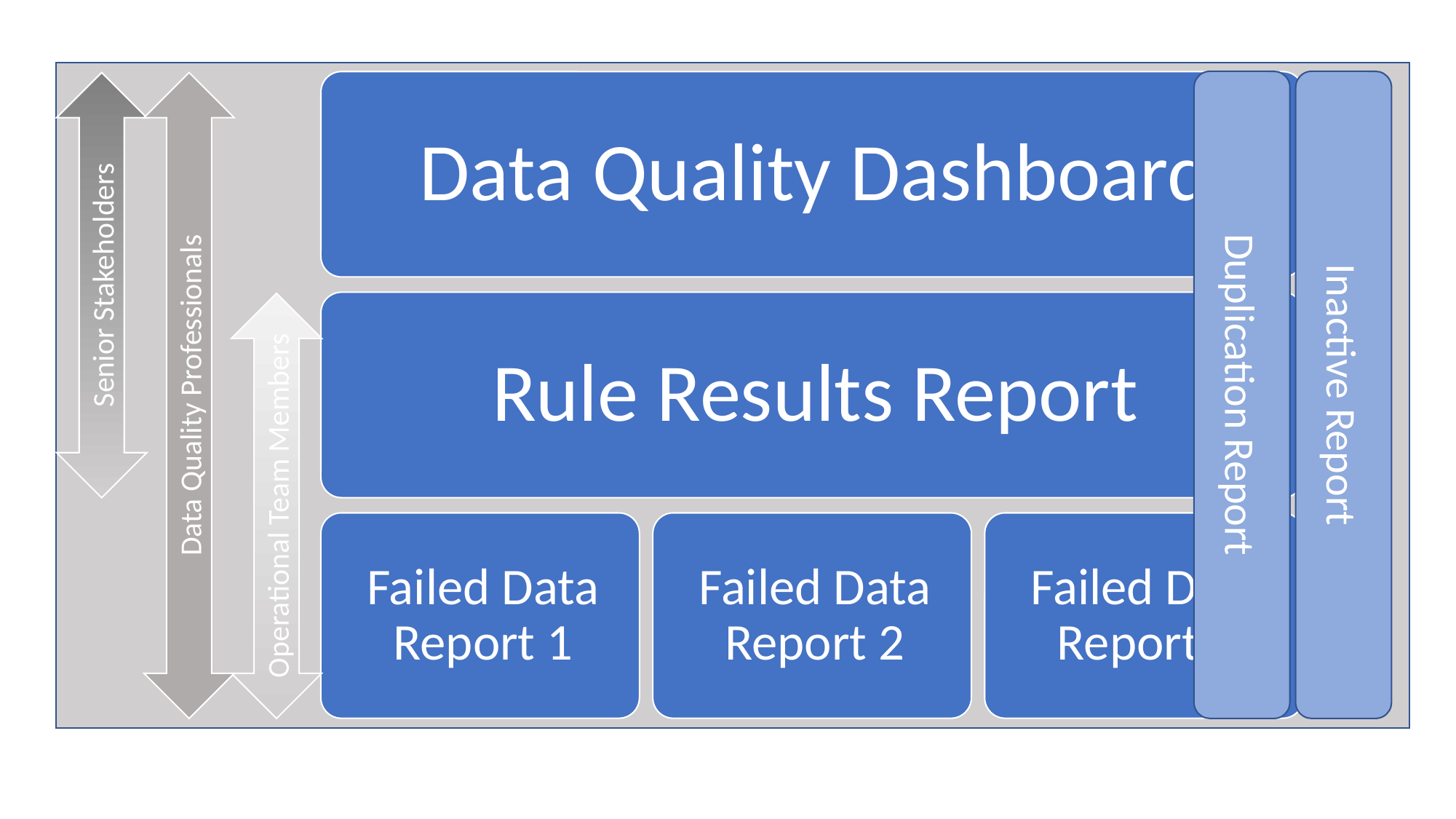

Data Quality Dashboard
Rule Results Report
Failed Data Report 1
Failed Data Report 2
Failed Data Report 3
Inactive Report
Duplication Report
Senior Stakeholders
Data Quality Professionals
Operational Team Members